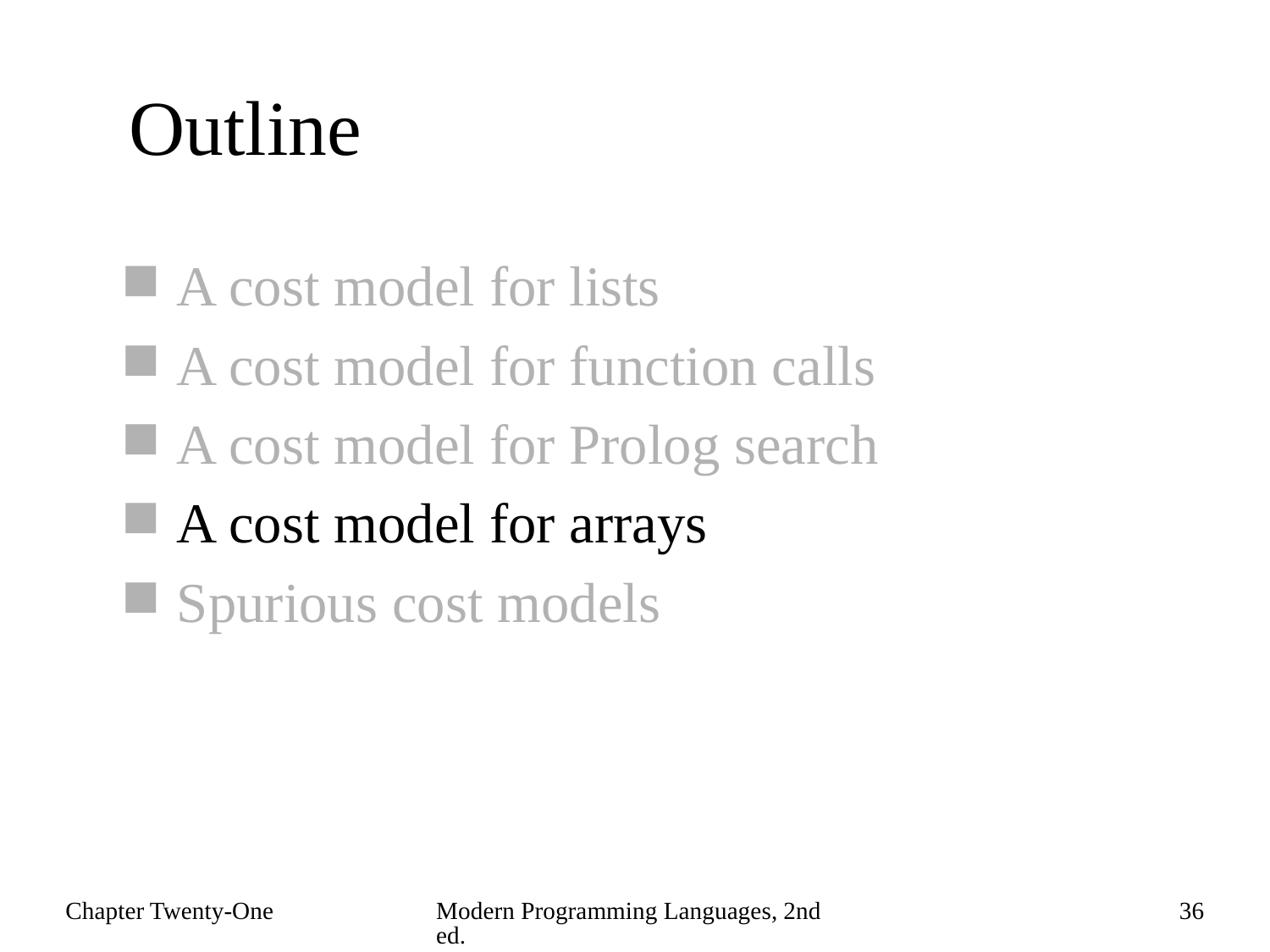

# Outline
A cost model for lists
A cost model for function calls
A cost model for Prolog search
A cost model for arrays
Spurious cost models
Chapter Twenty-One
Modern Programming Languages, 2nd ed.
36